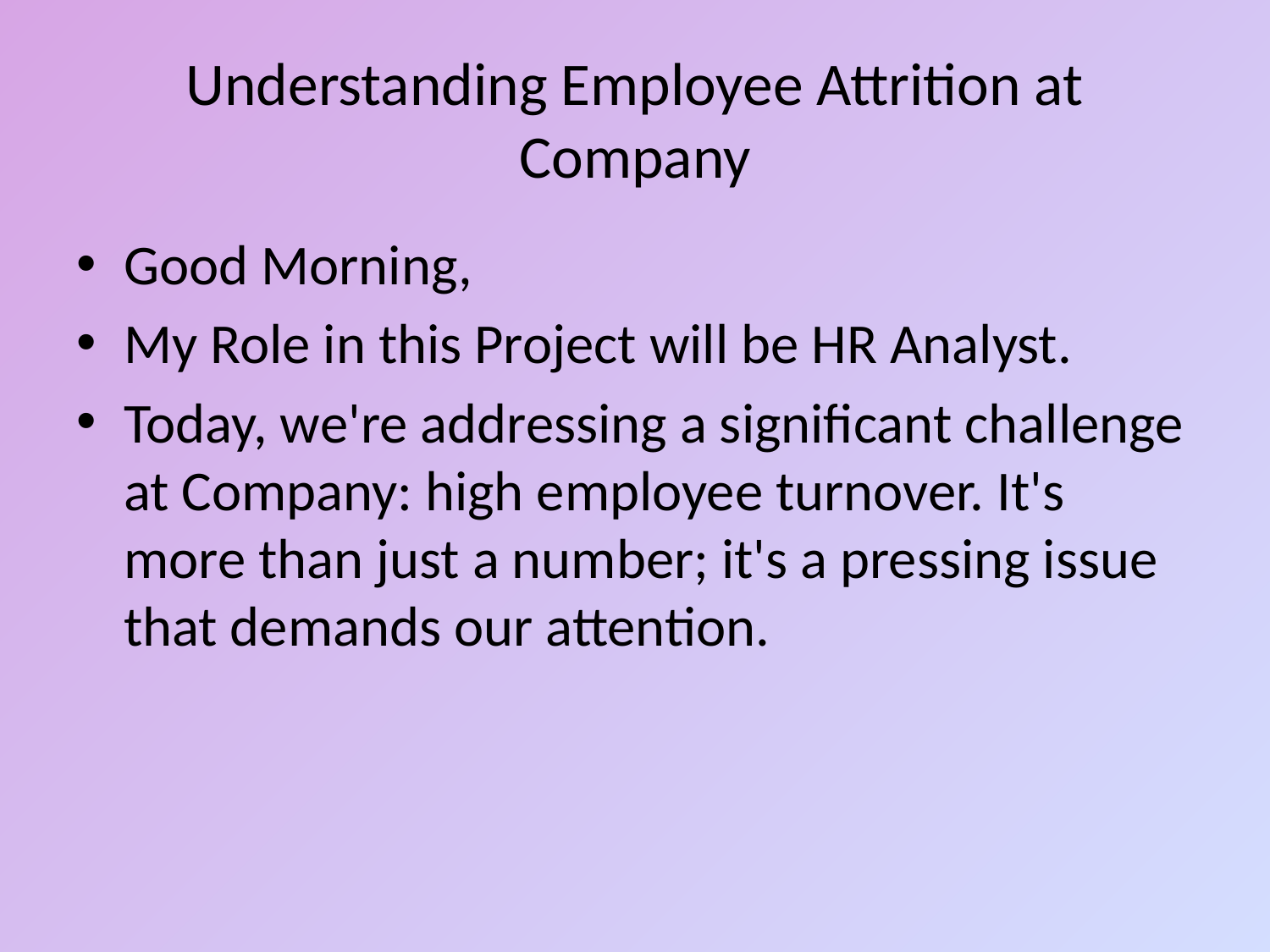

# Understanding Employee Attrition at Company
Good Morning,
My Role in this Project will be HR Analyst.
Today, we're addressing a significant challenge at Company: high employee turnover. It's more than just a number; it's a pressing issue that demands our attention.